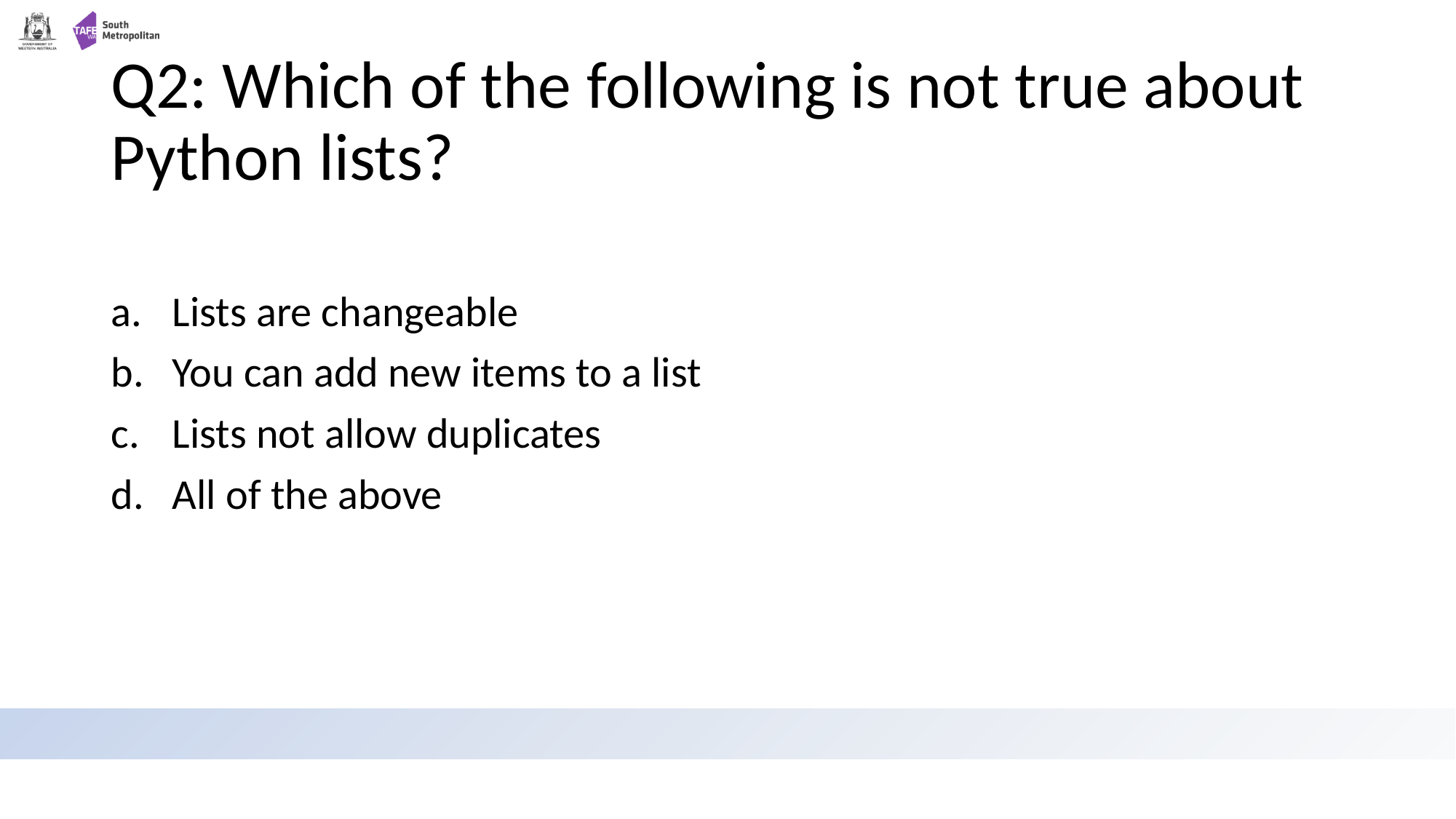

# Q2: Which of the following is not true about Python lists?

Lists are changeable
You can add new items to a list
Lists not allow duplicates
All of the above